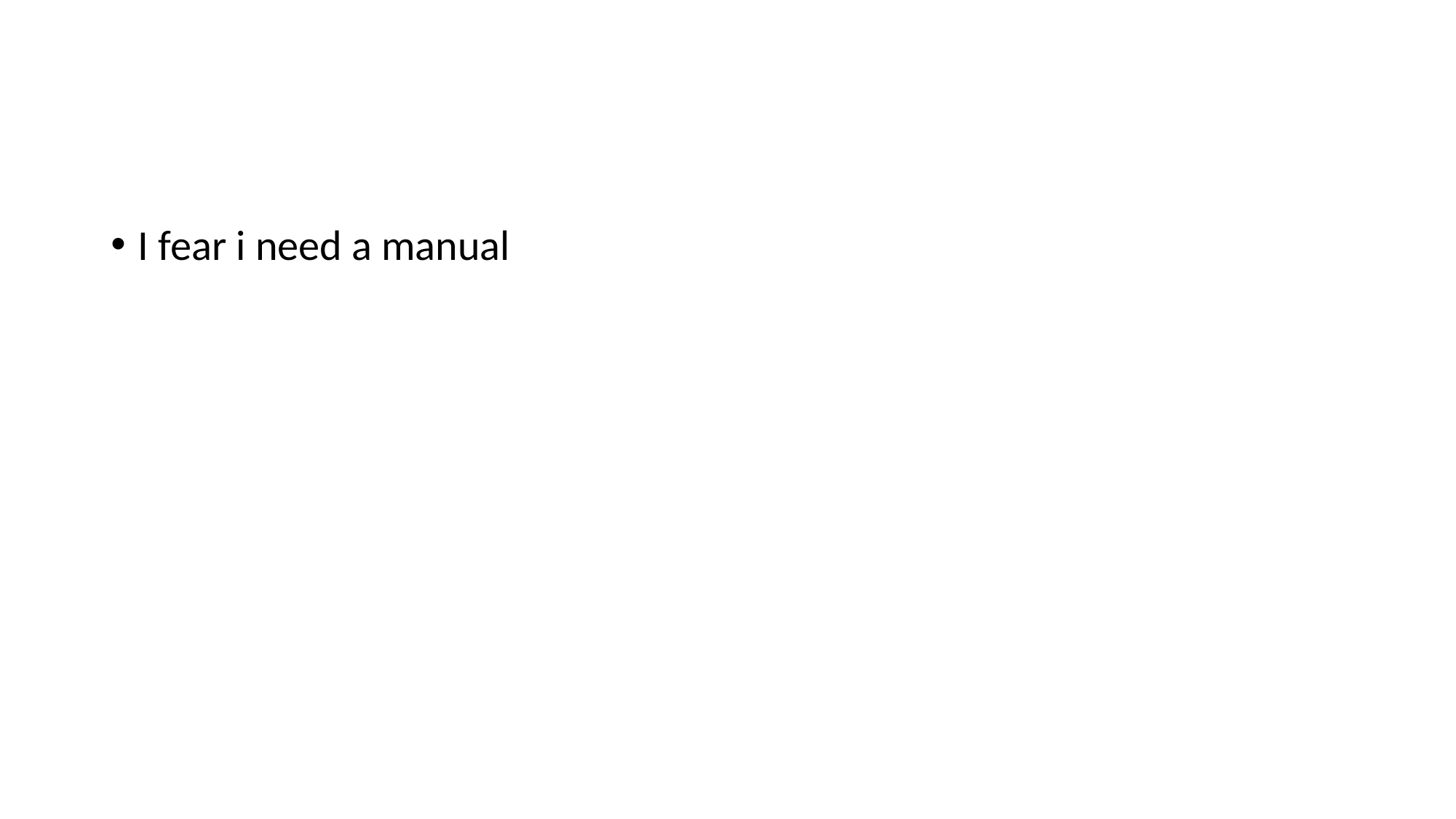

#
I fear i need a manual